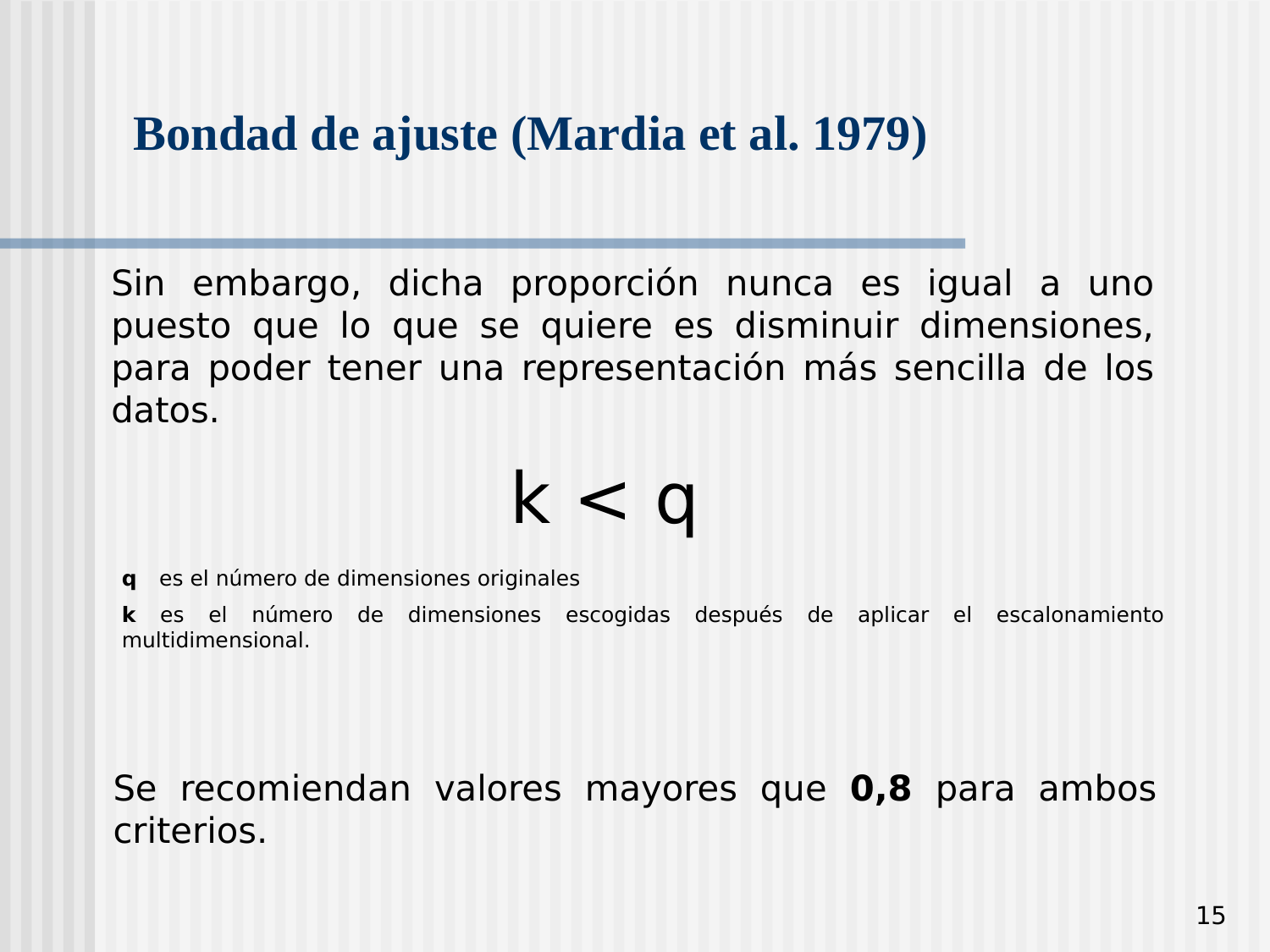

# Bondad de ajuste (Mardia et al. 1979)
Sin embargo, dicha proporción nunca es igual a uno puesto que lo que se quiere es disminuir dimensiones, para poder tener una representación más sencilla de los datos.

k < q

q   es el número de dimensiones originales
k es el número de dimensiones escogidas después de aplicar el escalonamiento multidimensional.

Se recomiendan valores mayores que 0,8 para ambos criterios.
15